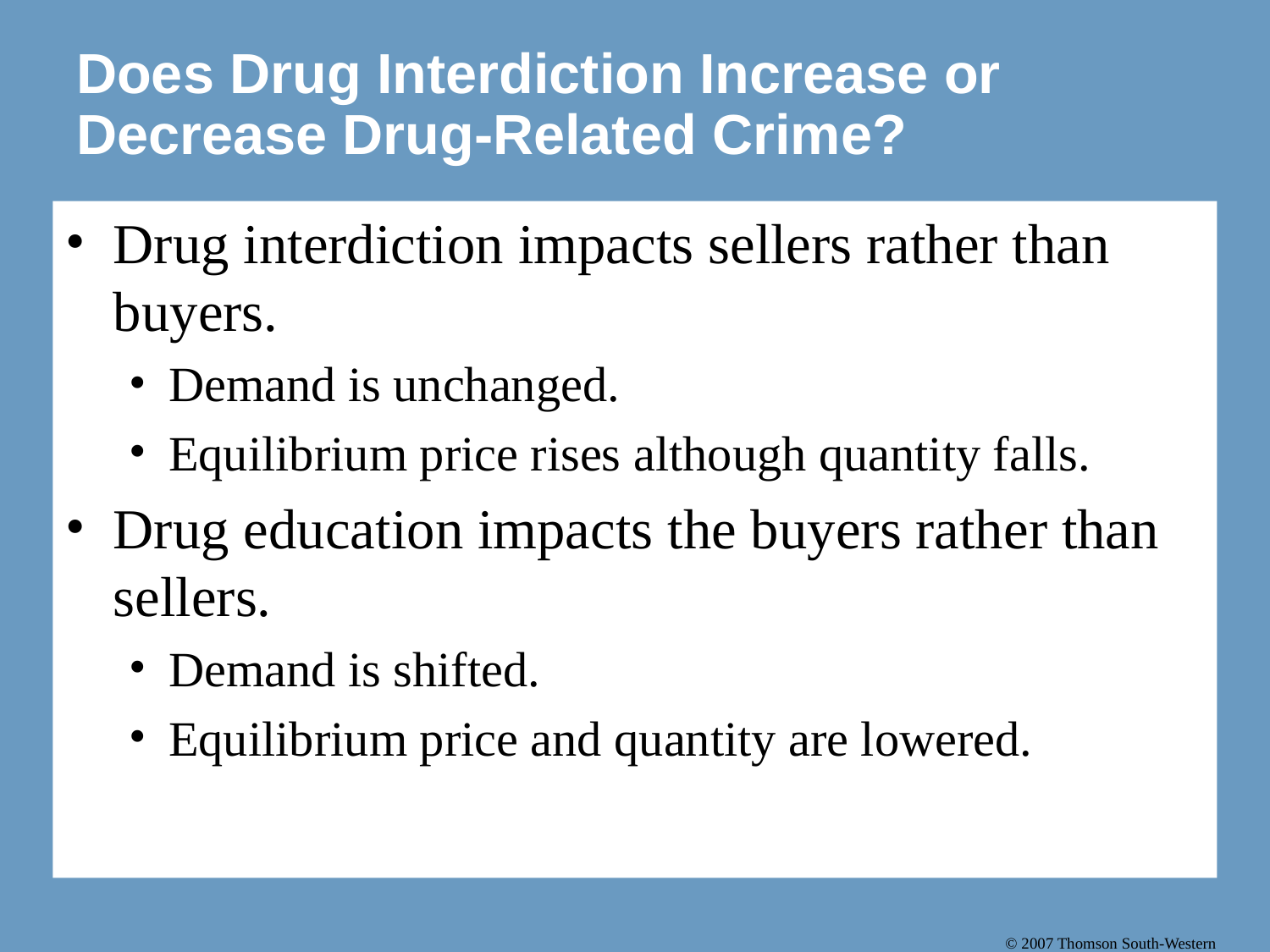

# Does Drug Interdiction Increase or Decrease Drug-Related Crime?
Drug interdiction impacts sellers rather than buyers.
Demand is unchanged.
Equilibrium price rises although quantity falls.
Drug education impacts the buyers rather than sellers.
Demand is shifted.
Equilibrium price and quantity are lowered.